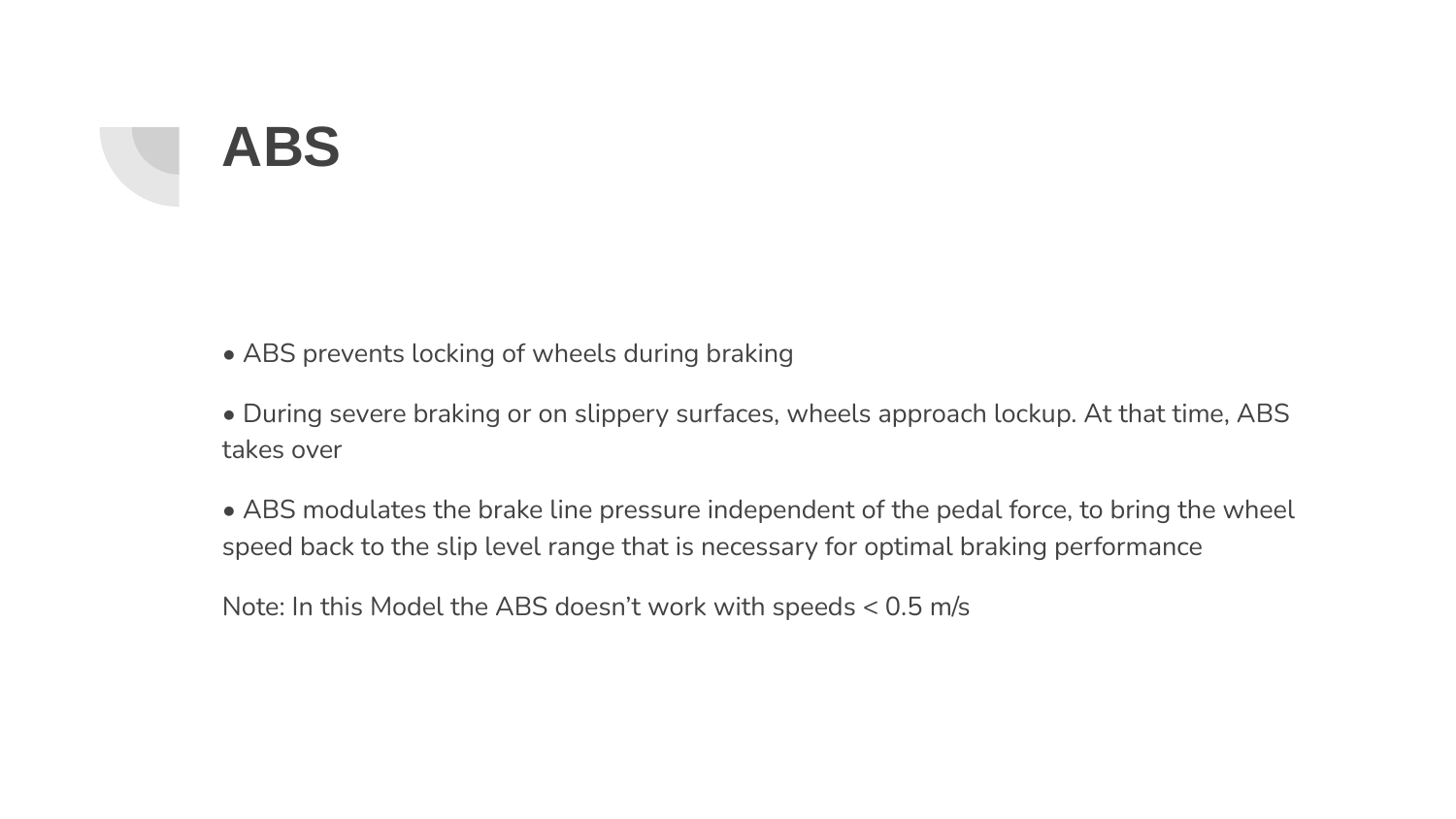

# ABS
• ABS prevents locking of wheels during braking
• During severe braking or on slippery surfaces, wheels approach lockup. At that time, ABS takes over
• ABS modulates the brake line pressure independent of the pedal force, to bring the wheel speed back to the slip level range that is necessary for optimal braking performance
Note: In this Model the ABS doesn’t work with speeds < 0.5 m/s